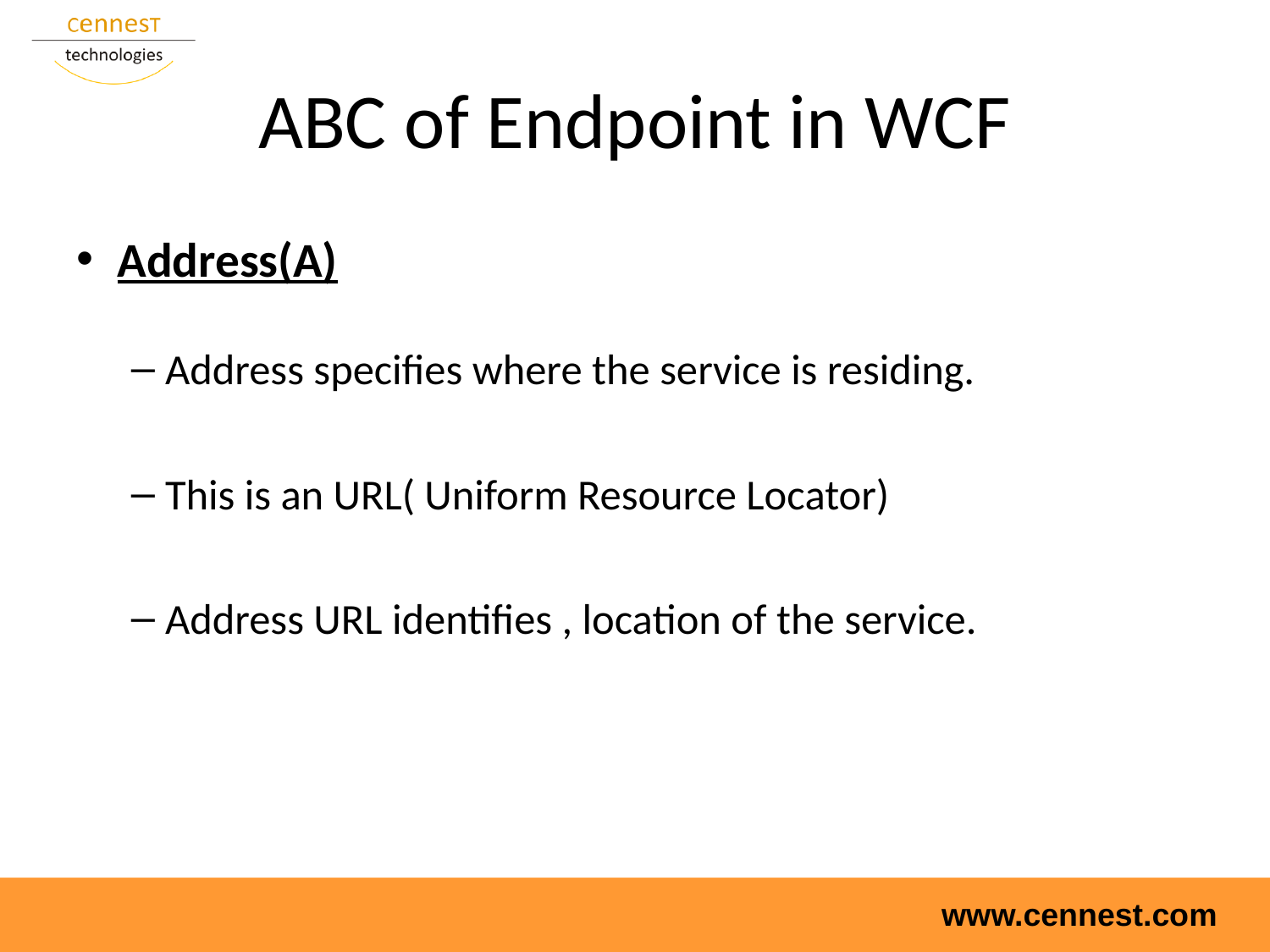

# ABC of Endpoint in WCF
Address(A)

Address specifies where the service is residing.

This is an URL( Uniform Resource Locator)

Address URL identifies , location of the service.